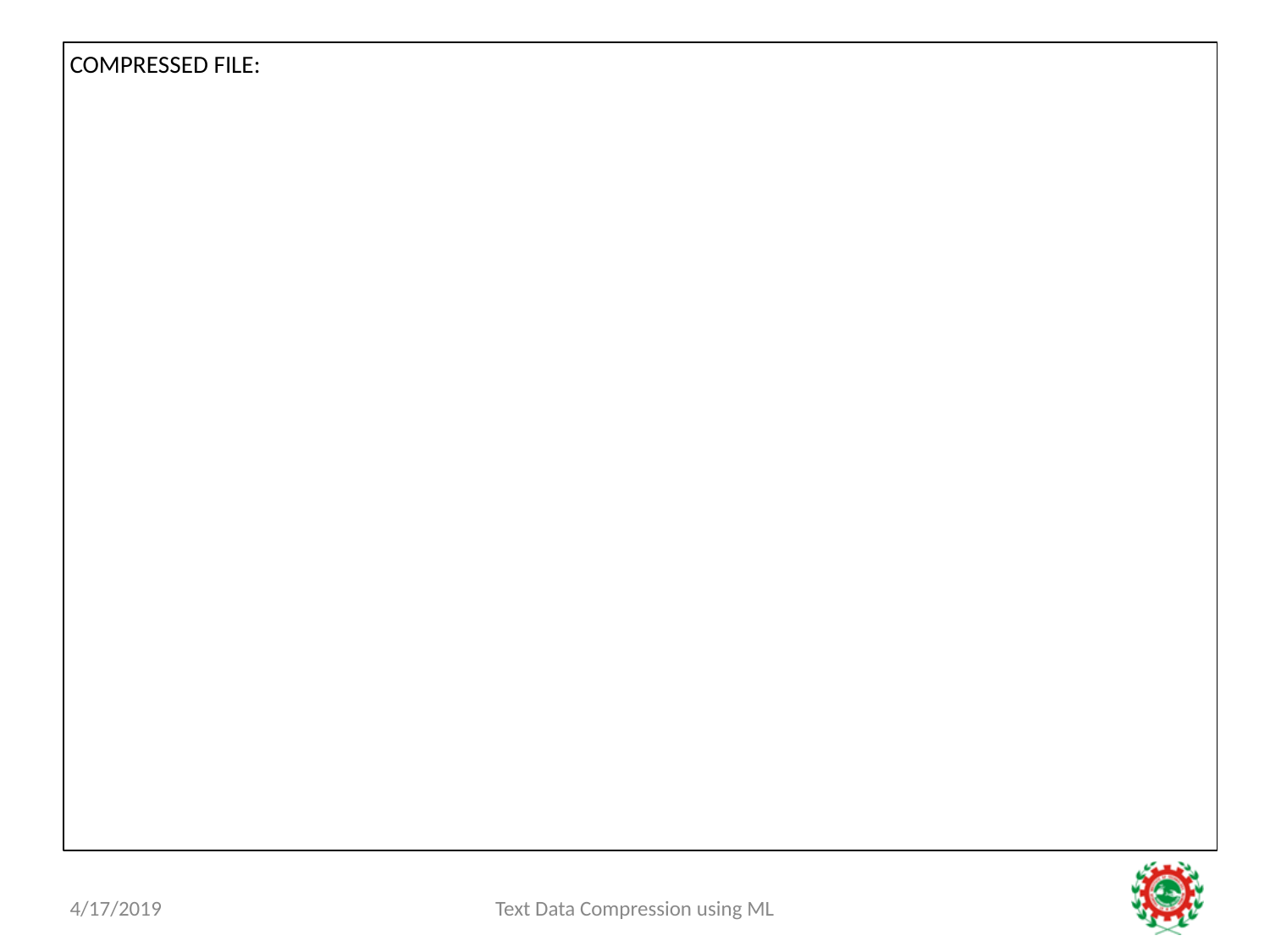

COMPRESSED FILE:

4/17/2019
Text Data Compression using ML
16